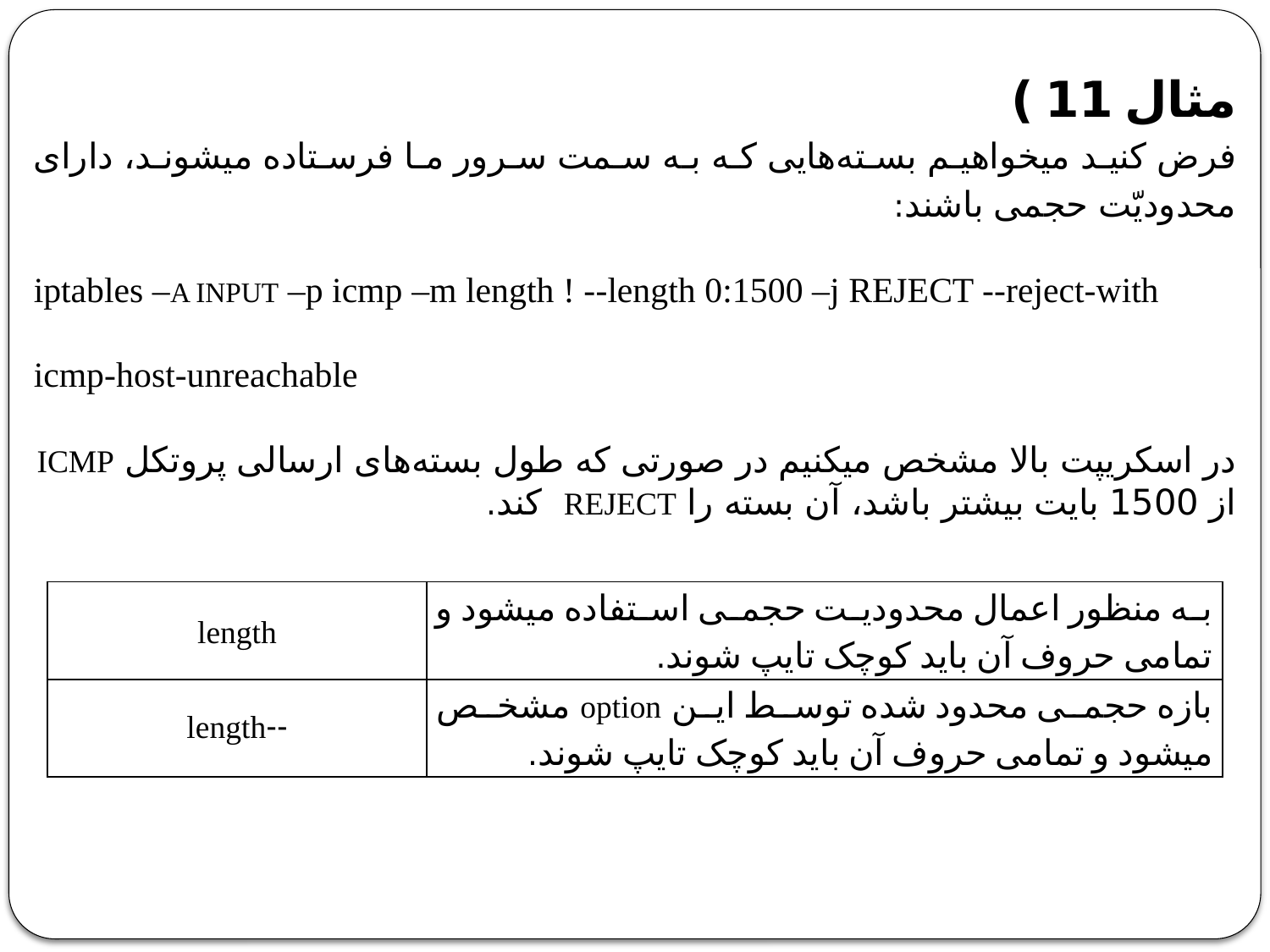

مثال 11 )
فرض کنید میخواهیم بسته‌هایی که به سمت سرور ما فرستاده میشوند، دارای محدودیّت حجمی باشند:
iptables –A INPUT –p icmp –m length ! --length 0:1500 –j REJECT --reject-with  icmp-host-unreachable

در اسکریپت بالا مشخص میکنیم در صورتی که طول بسته‌های ارسالی پروتکل ICMP از 1500 بایت بیشتر باشد، آن بسته را REJECT  کند.
| length | به منظور اعمال محدودیت حجمی استفاده میشود و تمامی حروف آن باید کوچک تایپ شوند. |
| --- | --- |
| --length | بازه حجمی محدود شده توسط این option مشخص میشود و تمامی حروف آن باید کوچک تایپ شوند. |